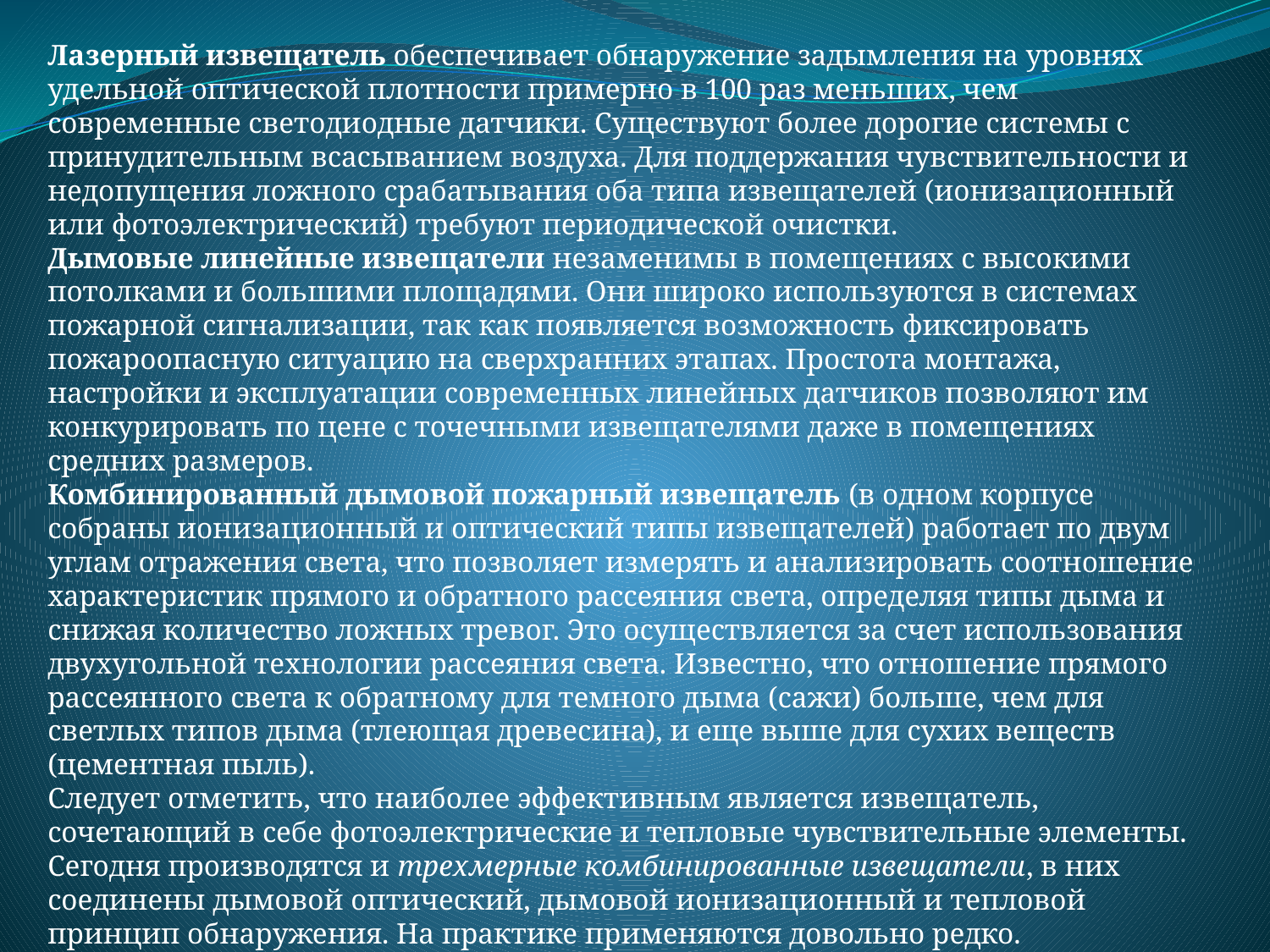

Лазерный извещатель обеспечивает обнаружение задымления на уровнях удельной оптической плотности примерно в 100 раз меньших, чем современные светодиодные датчики. Существуют более дорогие системы с принудительным всасыванием воздуха. Для поддержания чувствительности и недопущения ложного срабатывания оба типа извещателей (ионизационный или фотоэлектрический) требуют периодической очистки.
Дымовые линейные извещатели незаменимы в помещениях с высокими потолками и большими площадями. Они широко используются в системах пожарной сигнализации, так как появляется возможность фиксировать пожароопасную ситуацию на сверхранних этапах. Простота монтажа, настройки и эксплуатации современных линейных датчиков позволяют им конкурировать по цене с точечными извещателями даже в помещениях средних размеров.
Комбинированный дымовой пожарный извещатель (в одном корпусе собраны ионизационный и оптический типы извещателей) работает по двум углам отражения света, что позволяет измерять и анализировать соотношение характеристик прямого и обратного рассеяния света, определяя типы дыма и снижая количество ложных тревог. Это осуществляется за счет использования двухугольной технологии рассеяния света. Известно, что отношение прямого рассеянного света к обратному для темного дыма (сажи) больше, чем для светлых типов дыма (тлеющая древесина), и еще выше для сухих веществ (цементная пыль).
Следует отметить, что наиболее эффективным является извещатель, сочетающий в себе фотоэлектрические и тепловые чувствительные элементы. Сегодня производятся и трехмерные комбинированные извещатели, в них соединены дымовой оптический, дымовой ионизационный и тепловой принцип обнаружения. На практике применяются довольно редко.